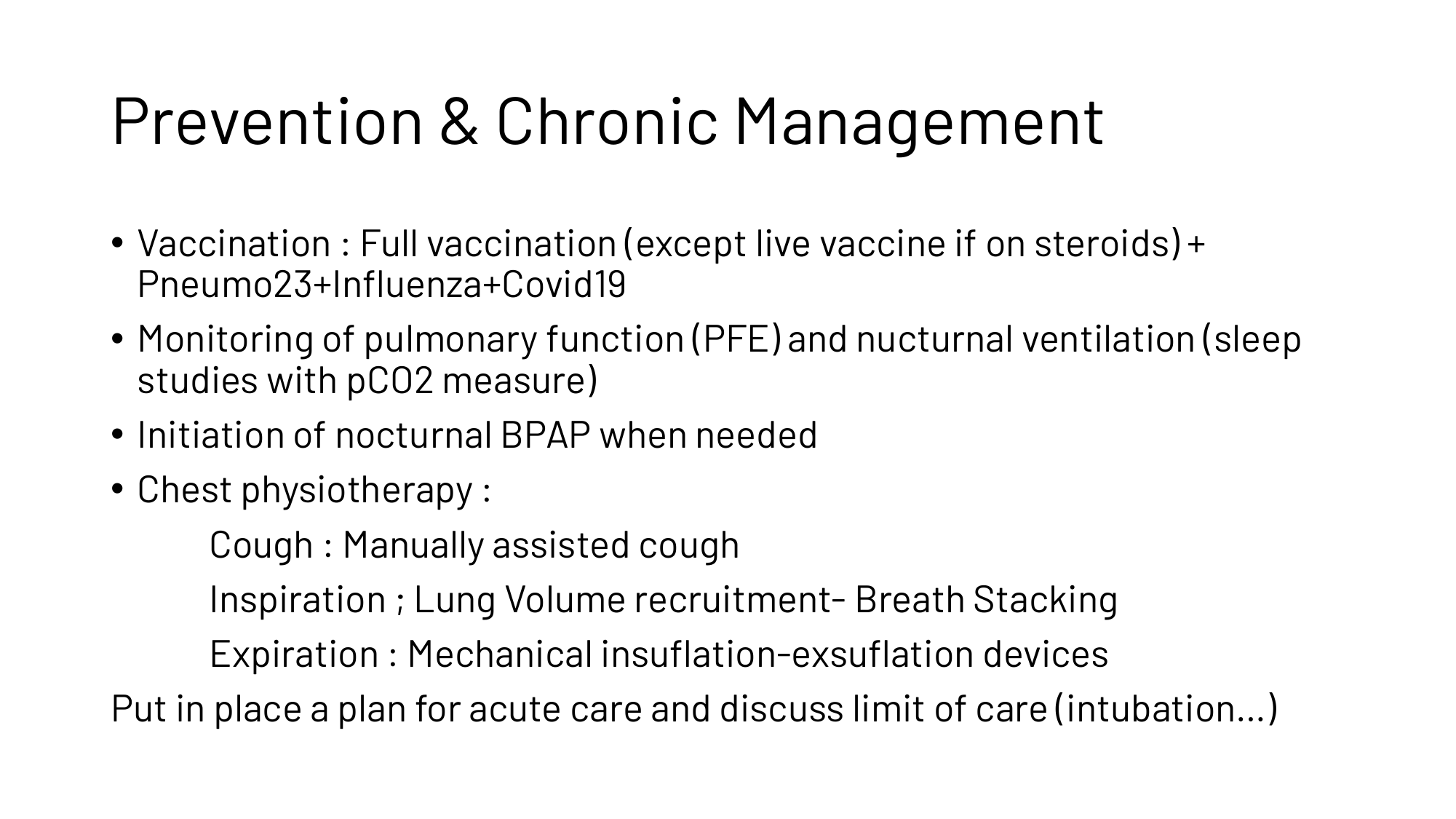

# Prevention & Chronic Management
Vaccination : Full vaccination (except live vaccine if on steroids) + Pneumo23+Influenza+Covid19
Monitoring of pulmonary function (PFE) and nucturnal ventilation (sleep studies with pCO2 measure)
Initiation of nocturnal BPAP when needed
Chest physiotherapy :
	Cough : Manually assisted cough
	Inspiration ; Lung Volume recruitment- Breath Stacking
	Expiration : Mechanical insuflation-exsuflation devices
Put in place a plan for acute care and discuss limit of care (intubation…)